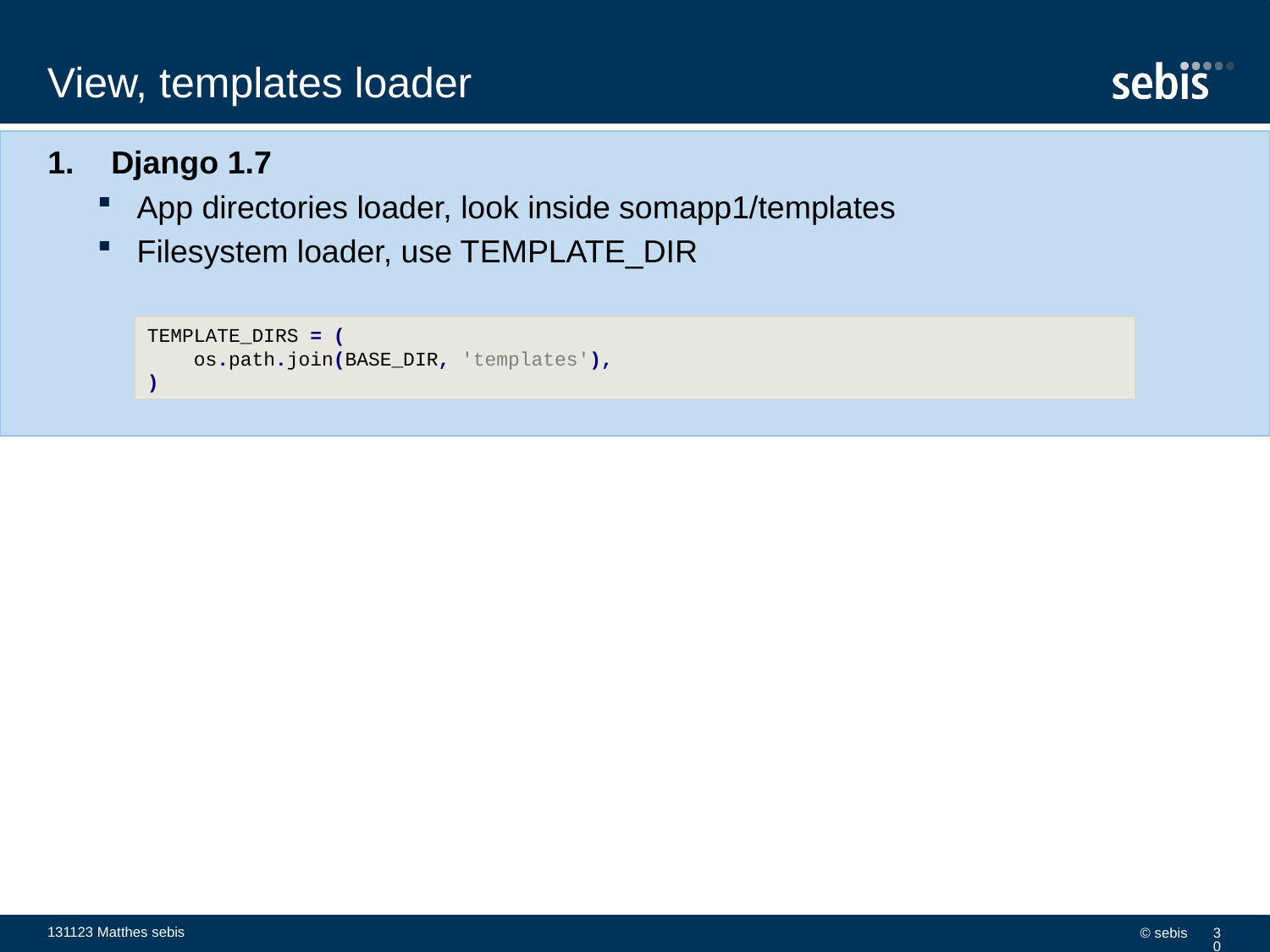

# View, templates loader

Django 1.7
App directories loader, look inside somapp1/templates
Filesystem loader, use TEMPLATE_DIR

TEMPLATE_DIRS = (
    os.path.join(BASE_DIR, 'templates'),
)
131123 Matthes sebis
© sebis
30